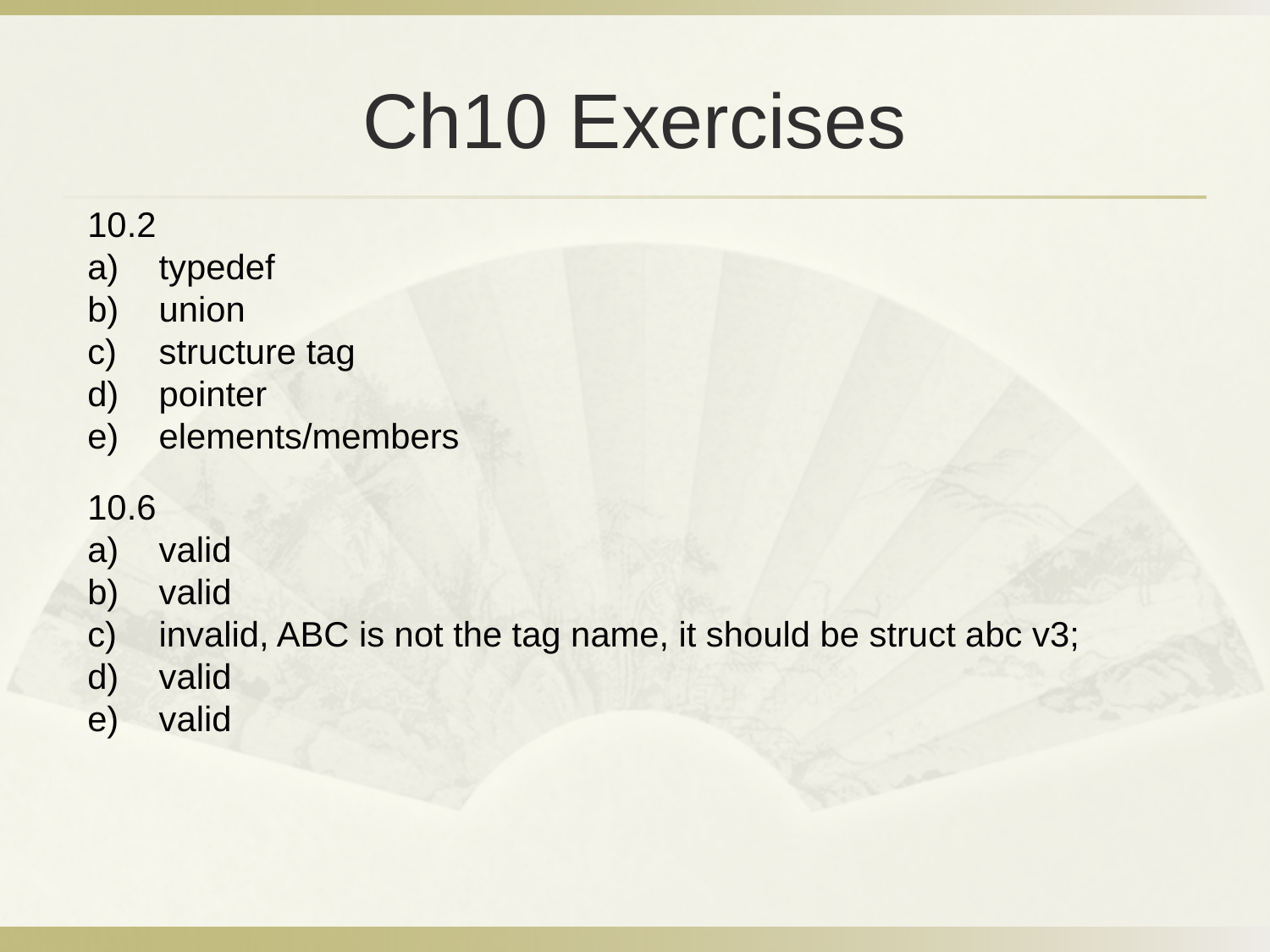

# Ch10 Exercises
10.2
typedef
union
structure tag
pointer
elements/members
10.6
valid
valid
invalid, ABC is not the tag name, it should be struct abc v3;
valid
valid